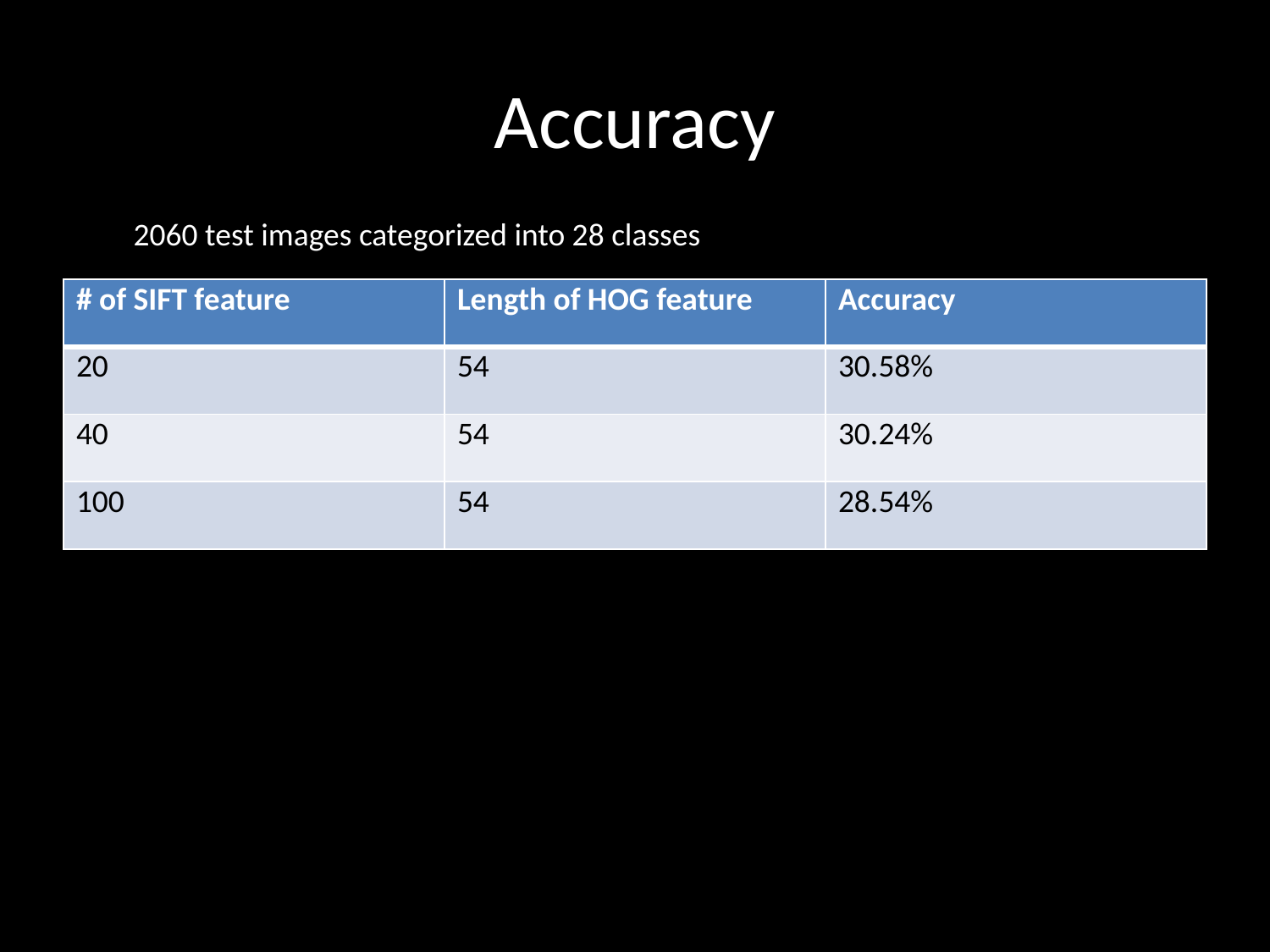

# Accuracy
2060 test images categorized into 28 classes
| # of SIFT feature | Length of HOG feature | Accuracy |
| --- | --- | --- |
| 20 | 54 | 30.58% |
| 40 | 54 | 30.24% |
| 100 | 54 | 28.54% |